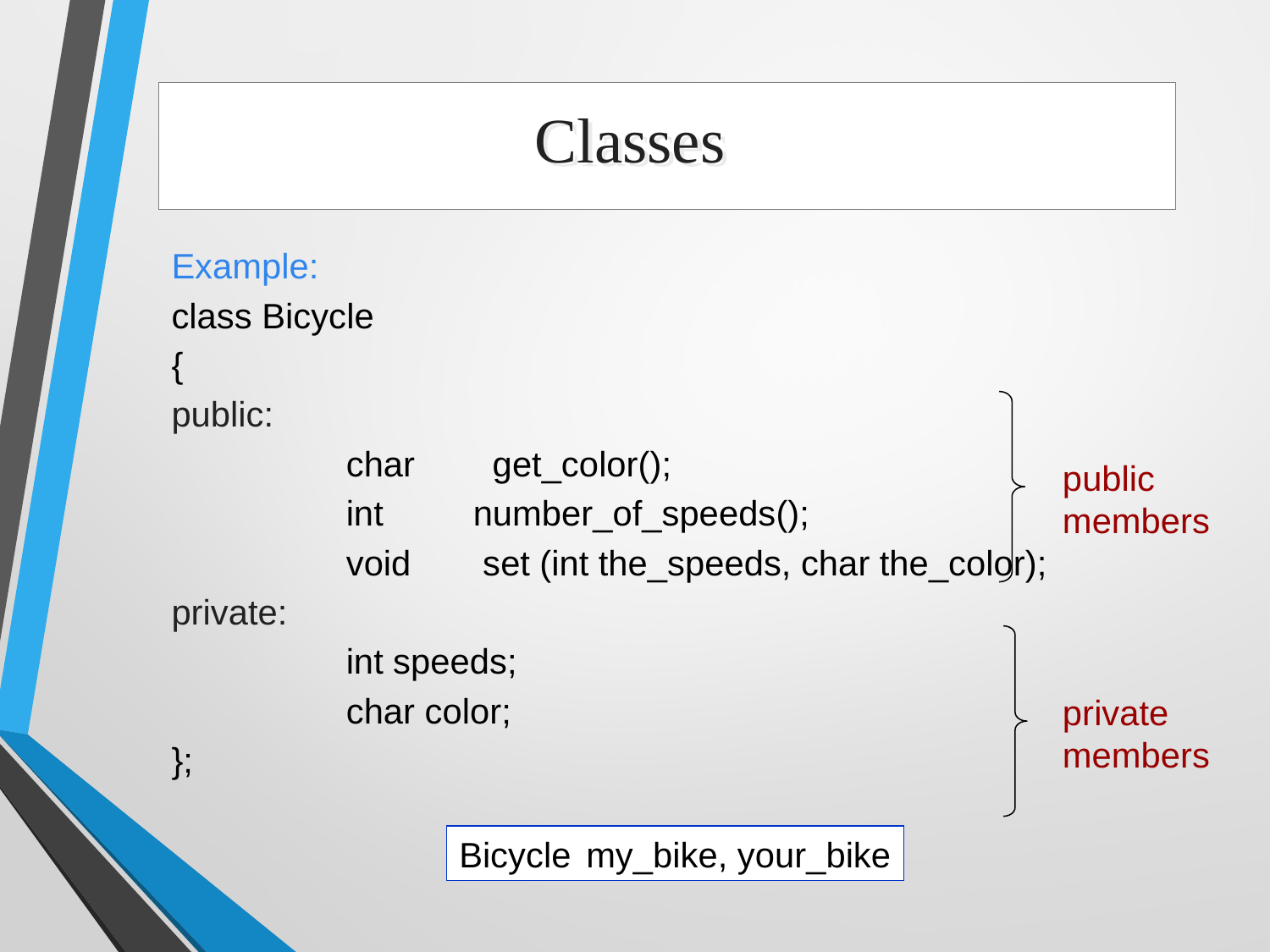

Classes

Example:
class Bicycle
{
public:
		char	  get_color();
		int	number_of_speeds();
		void	 set (int the_speeds, char the_color);
private:
		int speeds;
		char color;
};

public
members

private
members
Bicycle	my_bike, your_bike